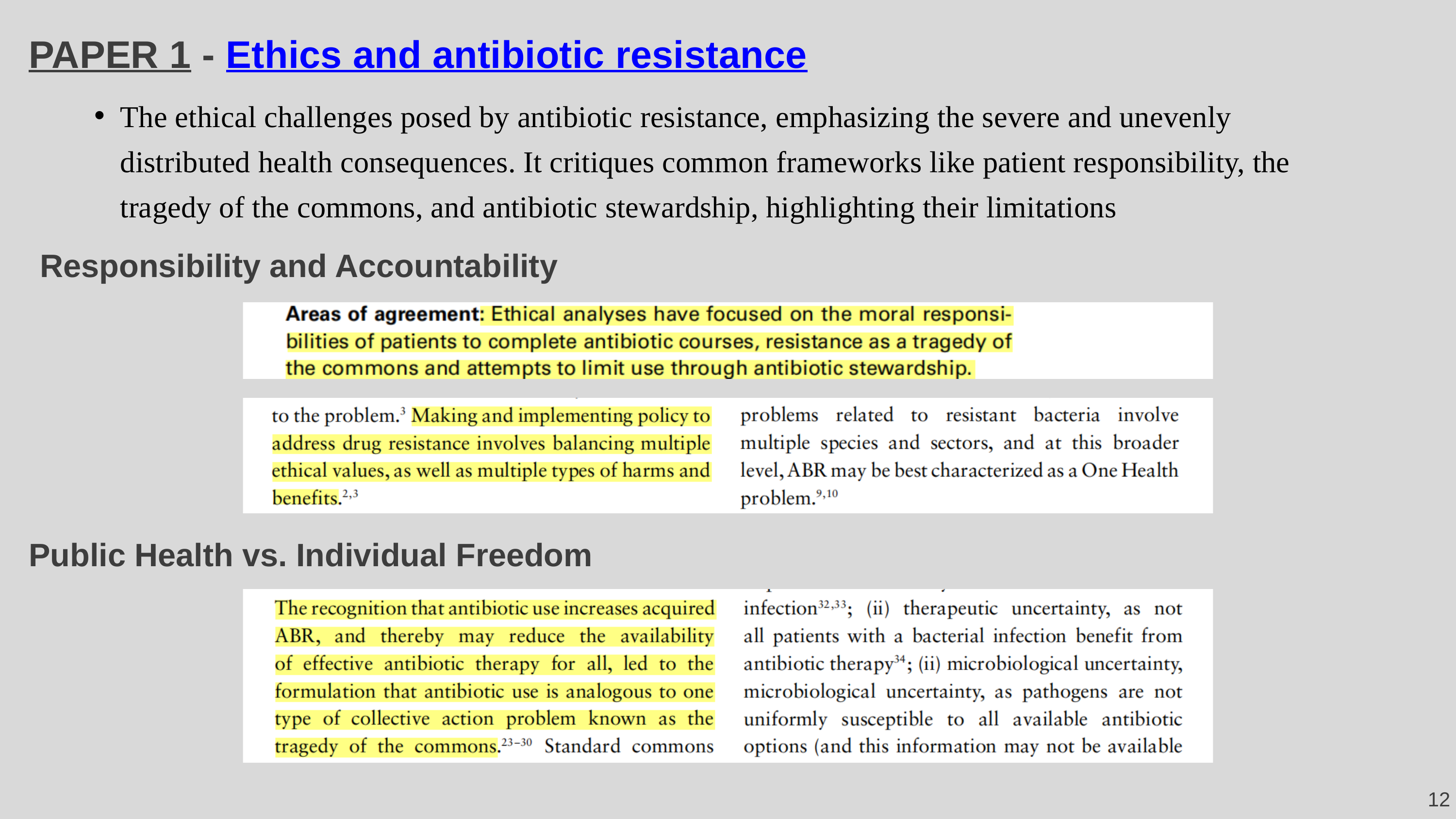

PAPER 1 - Ethics and antibiotic resistance
The ethical challenges posed by antibiotic resistance, emphasizing the severe and unevenly distributed health consequences. It critiques common frameworks like patient responsibility, the tragedy of the commons, and antibiotic stewardship, highlighting their limitations
 Responsibility and Accountability

Public Health vs. Individual Freedom

12